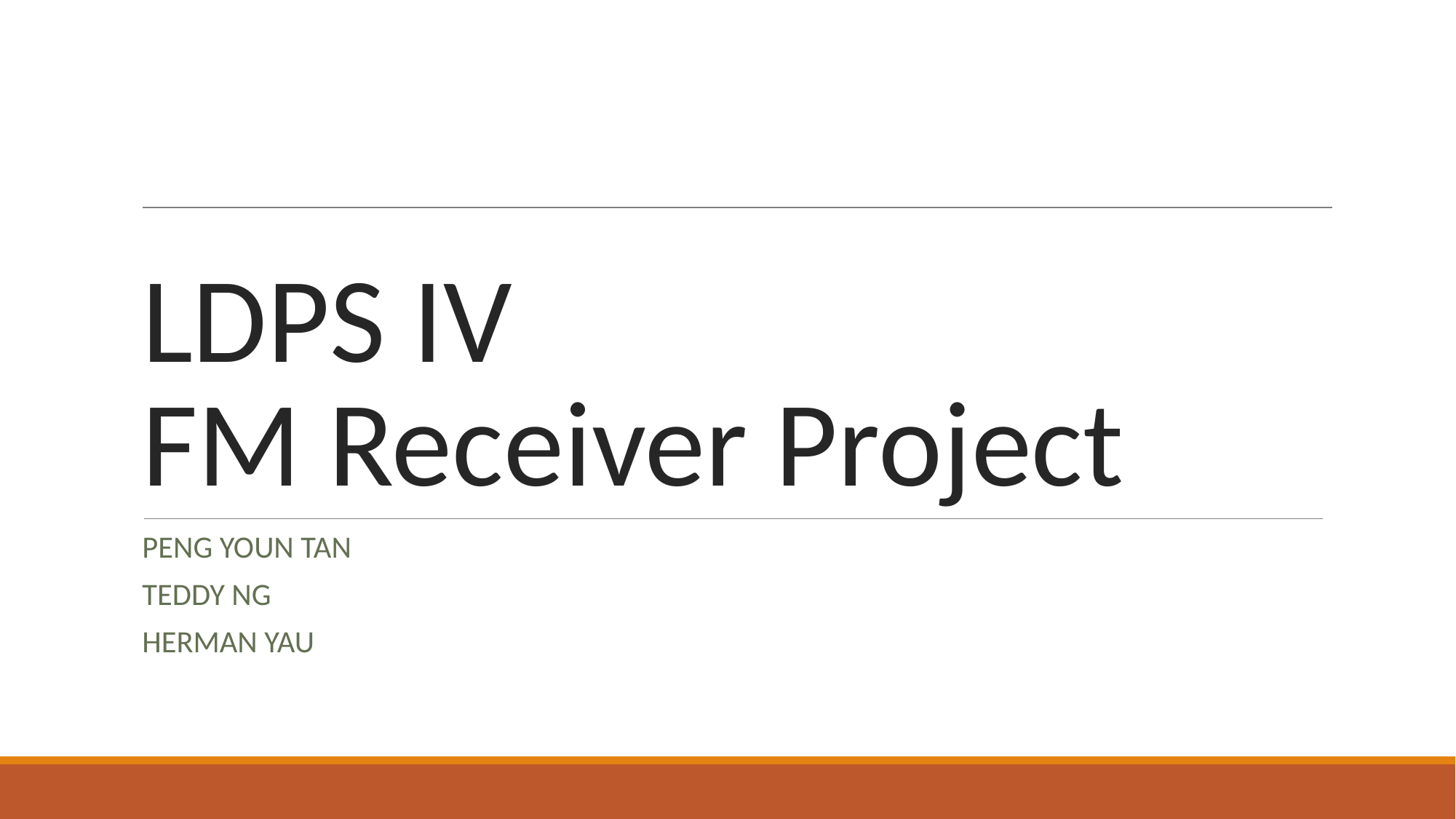

# LDPS IV FM Receiver Project
PENG YOUN TAN
TEDDY NG
HERMAN YAU